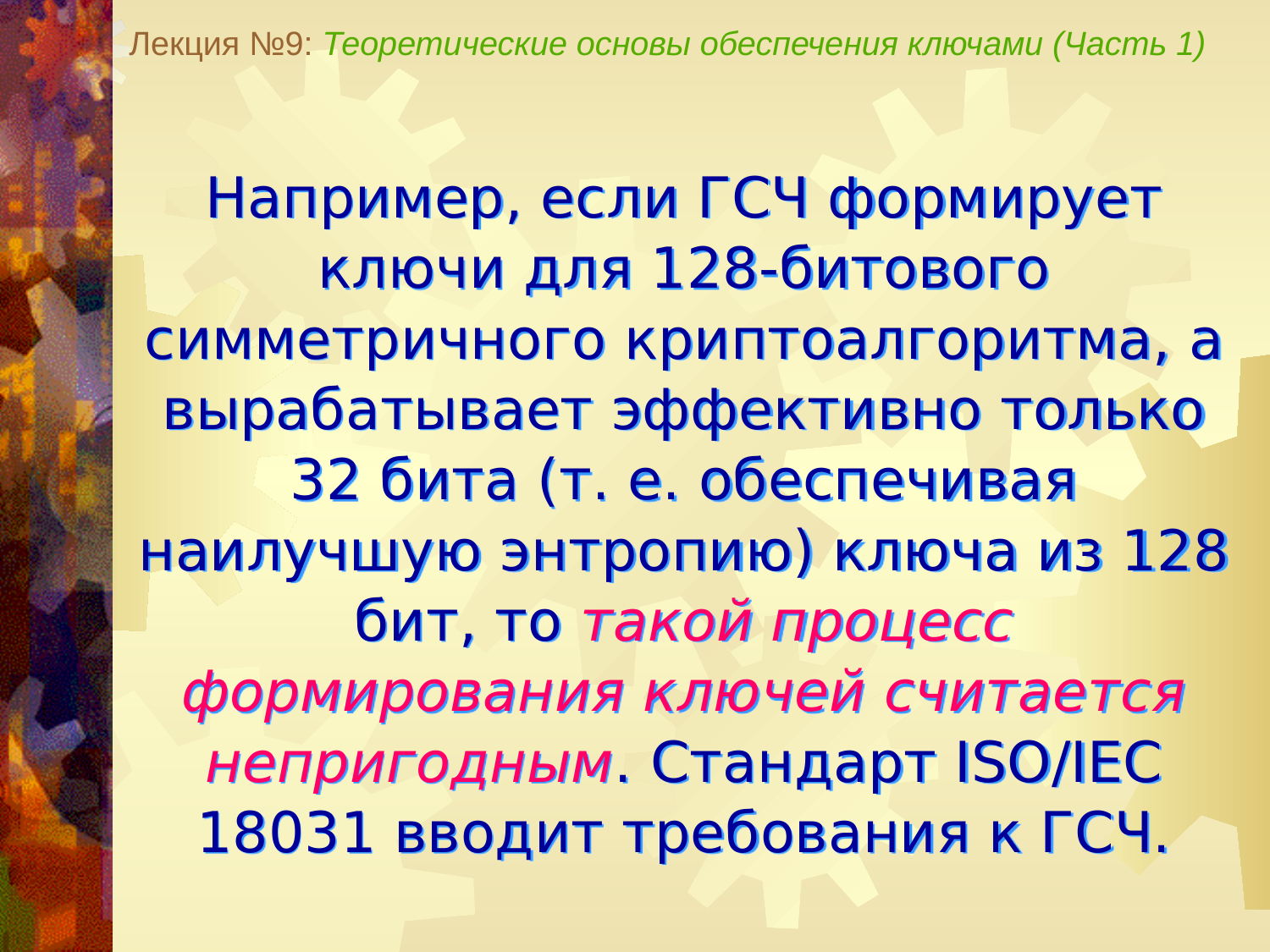

Лекция №9: Теоретические основы обеспечения ключами (Часть 1)
Например, если ГСЧ формирует ключи для 128-битового симметричного криптоалгоритма, а вырабатывает эффективно только 32 бита (т. е. обеспечивая наилучшую энтропию) ключа из 128 бит, то такой процесс формирования ключей считается непригодным. Стандарт ISO/IEC 18031 вводит требования к ГСЧ.